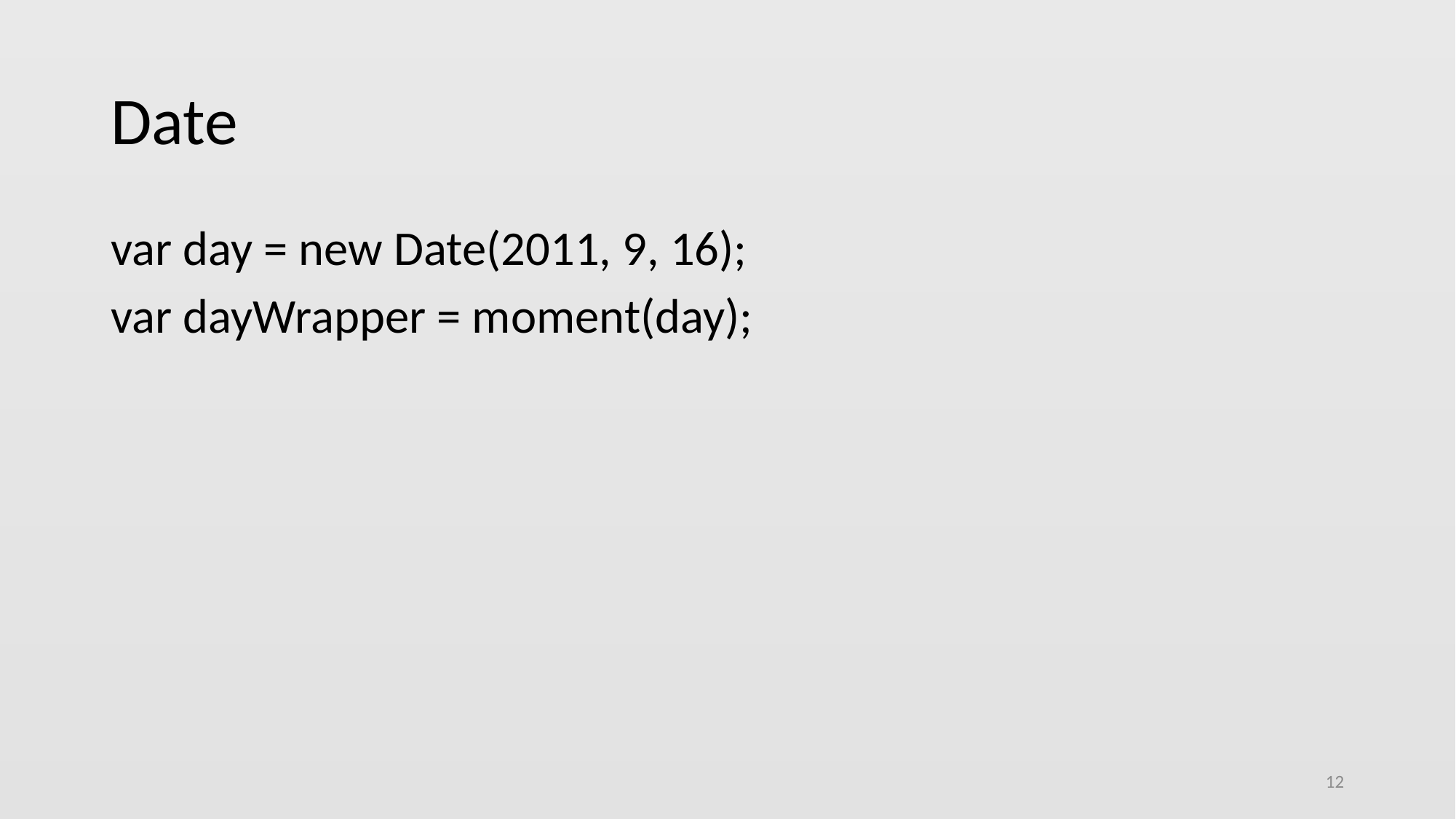

# Date
var day = new Date(2011, 9, 16);
var dayWrapper = moment(day);
12